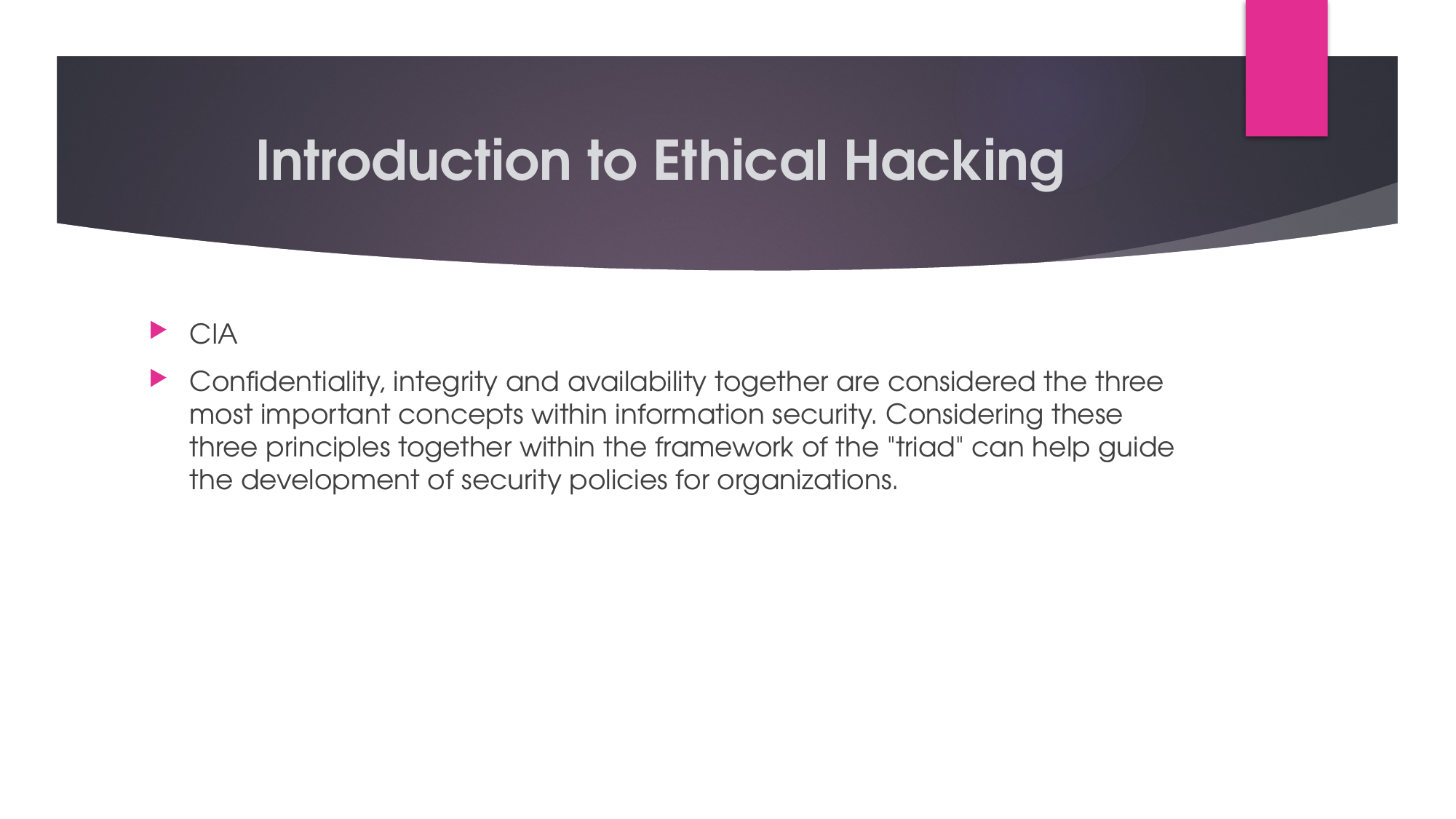

# Introduction to Ethical Hacking
CIA
Confidentiality, integrity and availability together are considered the three most important concepts within information security. Considering these three principles together within the framework of the "triad" can help guide the development of security policies for organizations.